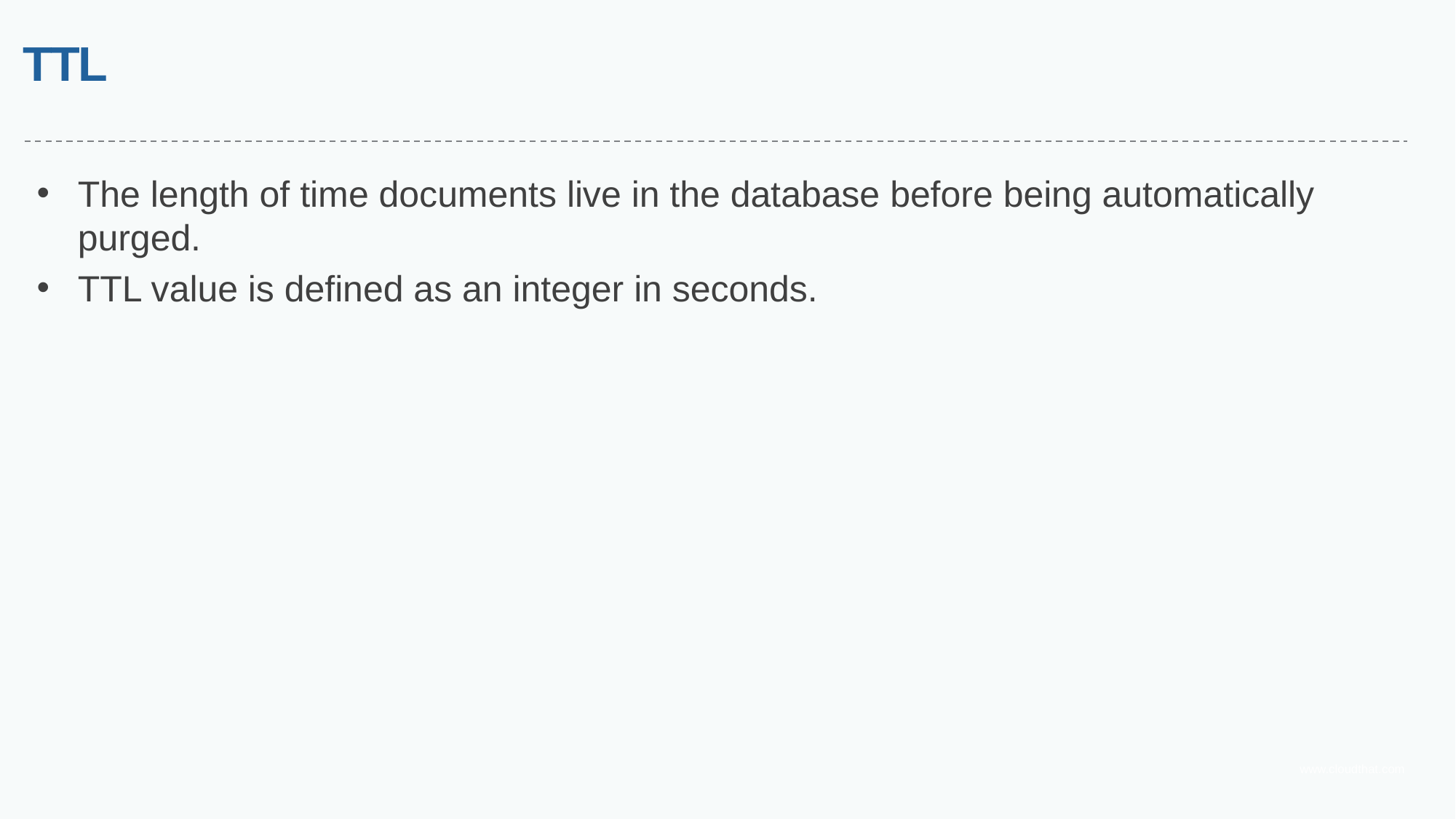

# TTL
The length of time documents live in the database before being automatically purged.
TTL value is defined as an integer in seconds.